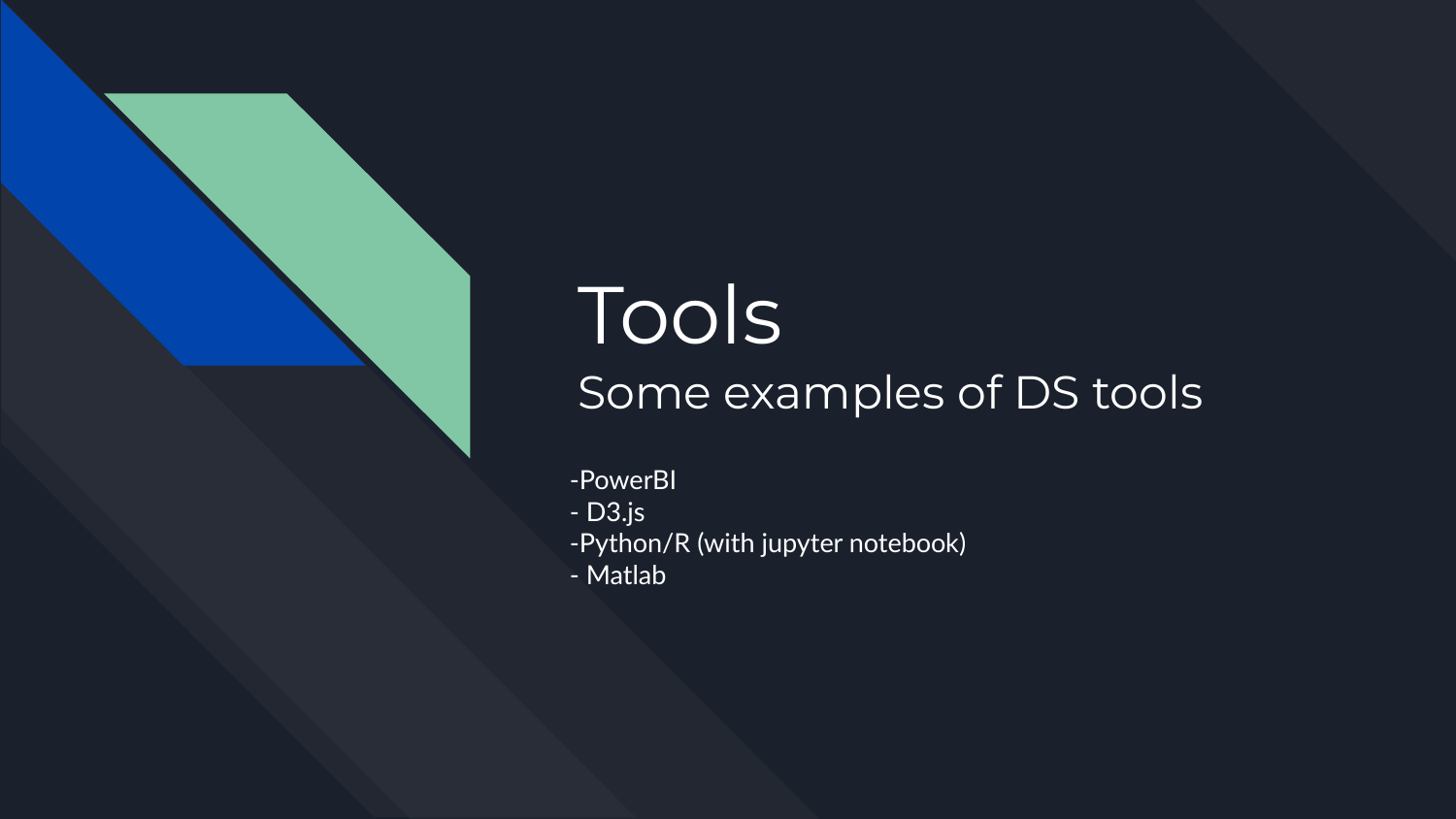

# Tools
Some examples of DS tools
-PowerBI
- D3.js
-Python/R (with jupyter notebook)
- Matlab